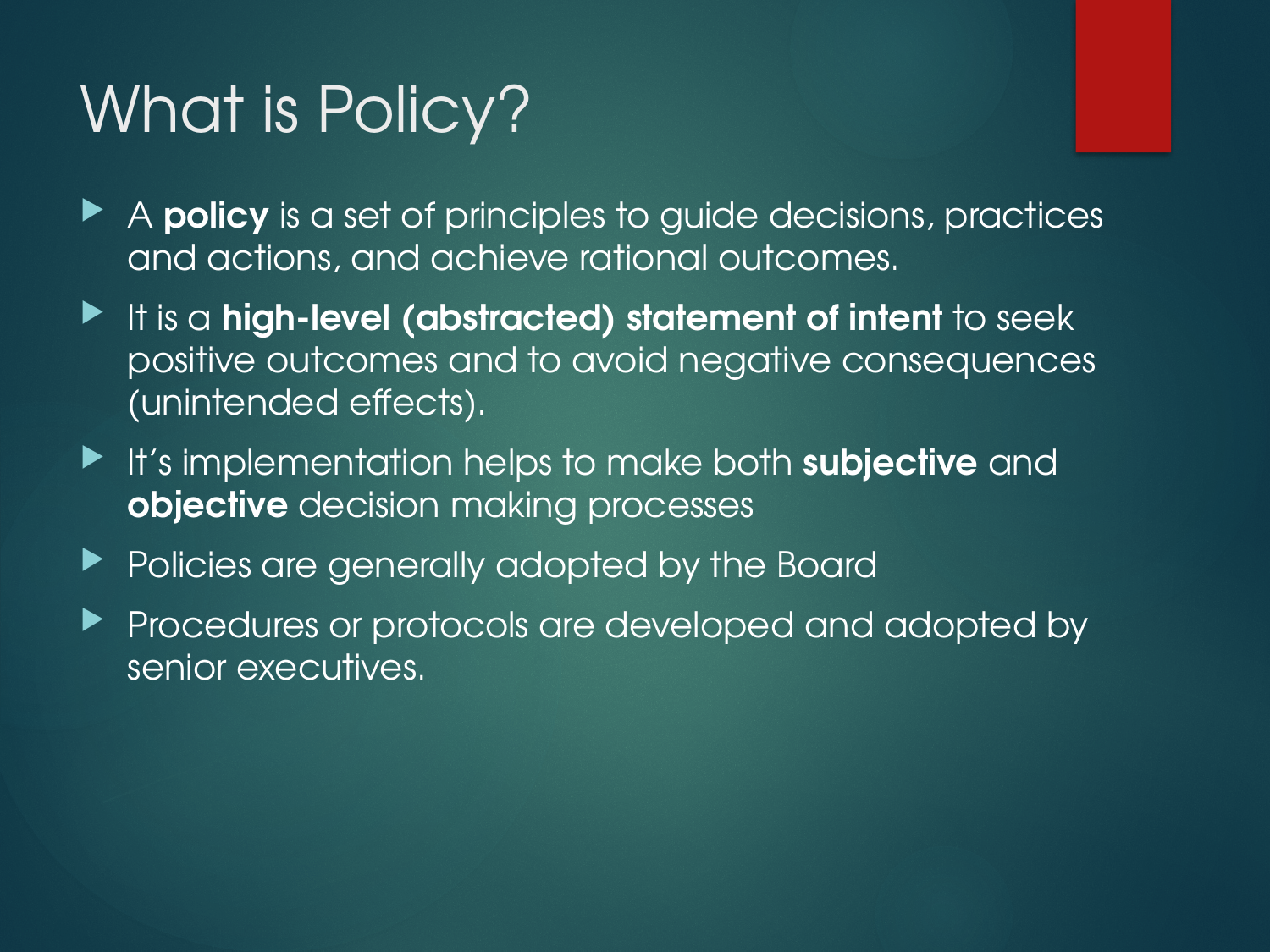

# What is Policy?
A policy is a set of principles to guide decisions, practices and actions, and achieve rational outcomes.
It is a high-level (abstracted) statement of intent to seek positive outcomes and to avoid negative consequences (unintended effects).
It’s implementation helps to make both subjective and objective decision making processes
Policies are generally adopted by the Board
Procedures or protocols are developed and adopted by senior executives.